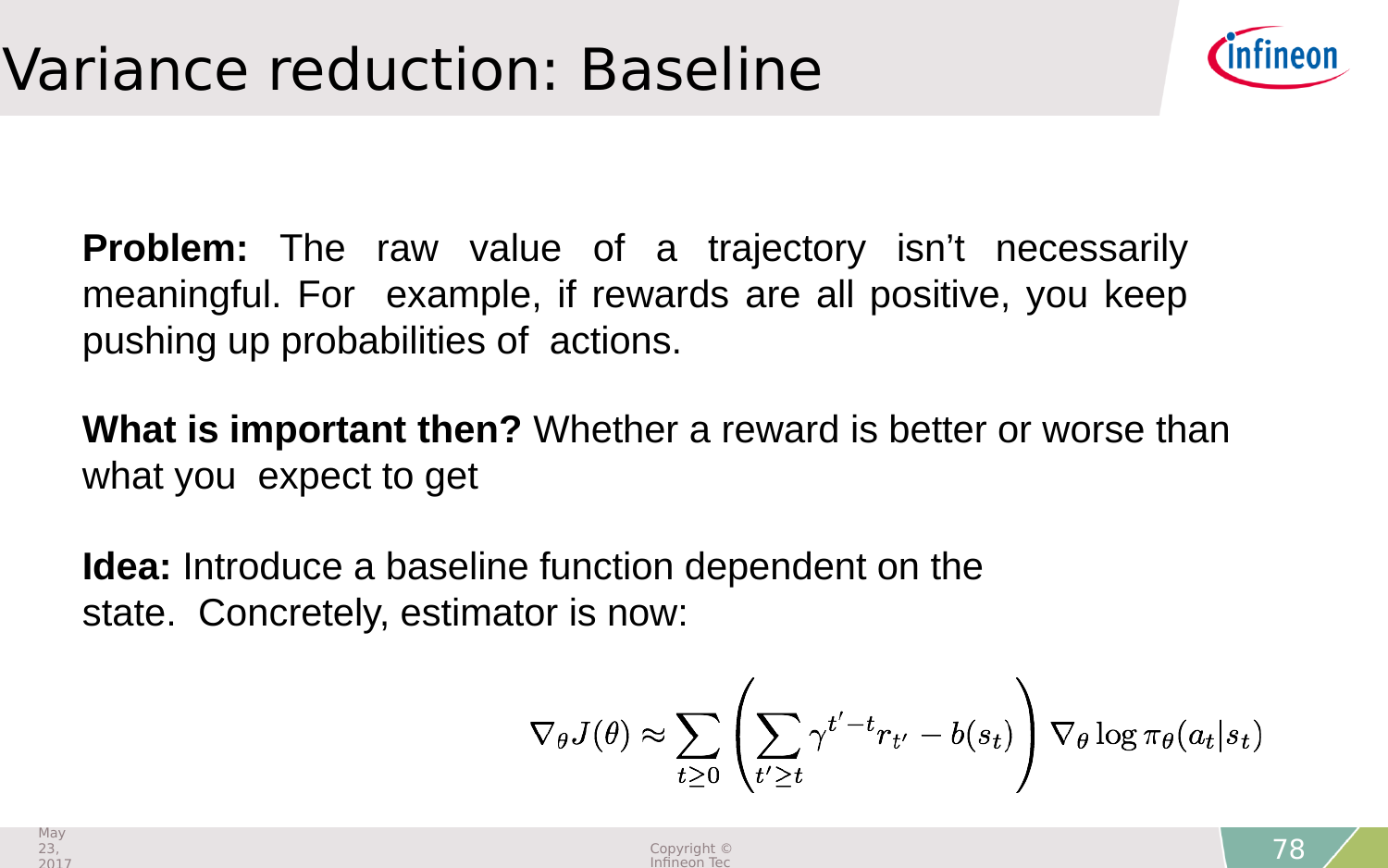

Variance reduction: Baseline
Problem: The raw value of a trajectory isn’t necessarily meaningful. For  example, if rewards are all positive, you keep pushing up probabilities of  actions.

What is important then? Whether a reward is better or worse than what you  expect to get

Idea: Introduce a baseline function dependent on the state.  Concretely, estimator is now:

May 23, 2017
Copyright © Infineon Technologies AG 2018. All rights reserved.
78